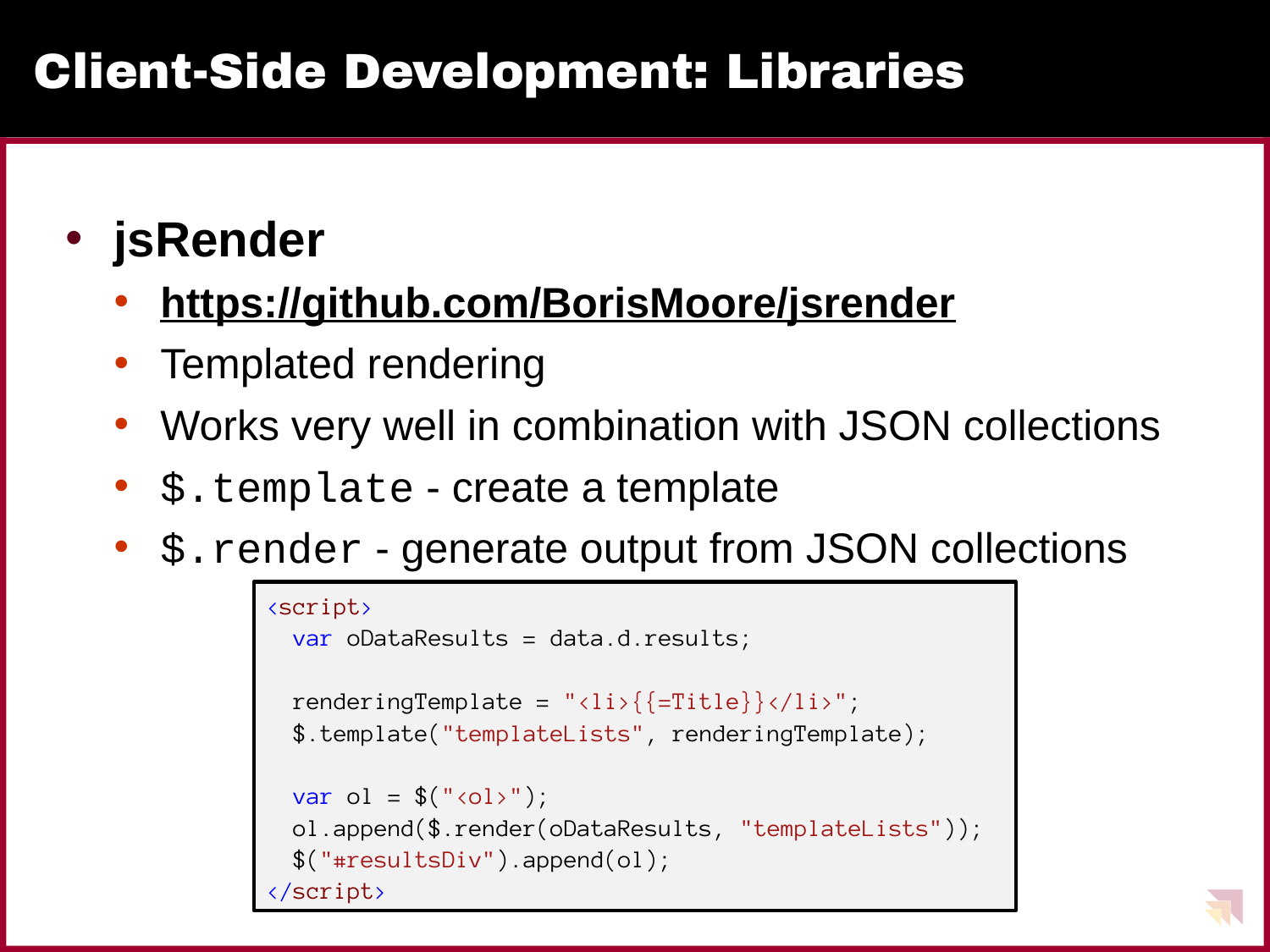

# Client-Side Development: Libraries
jsRender
https://github.com/BorisMoore/jsrender
Templated rendering
Works very well in combination with JSON collections
$.template - create a template
$.render - generate output from JSON collections
<script>
  var oDataResults = data.d.results;

  renderingTemplate = "<li>{{=Title}}</li>";
  $.template("templateLists", renderingTemplate);

  var ol = $("<ol>");
  ol.append($.render(oDataResults, "templateLists"));
  $("#resultsDiv").append(ol);
</script>